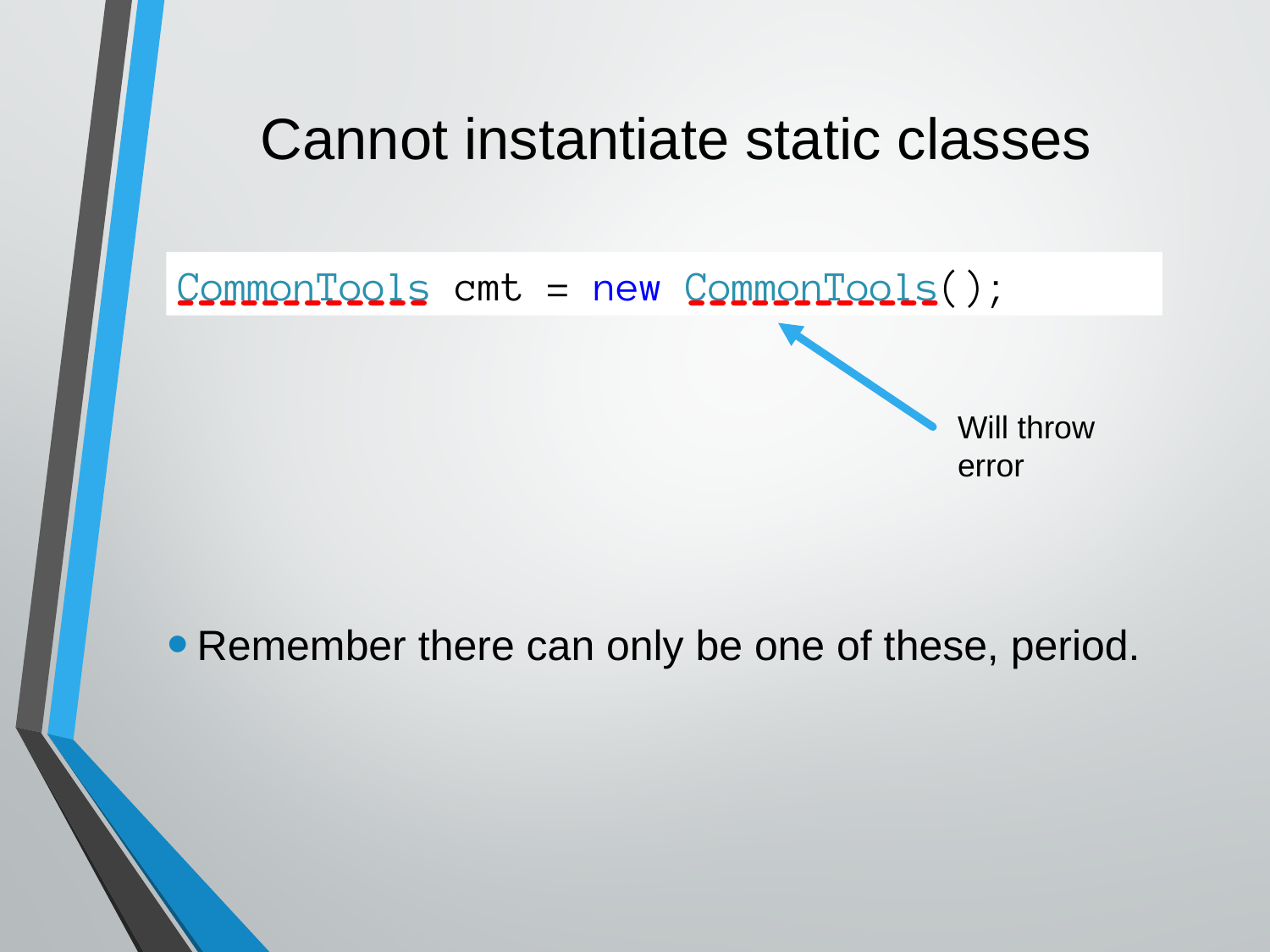

# Cannot instantiate static classes
CommonTools cmt = new CommonTools();
Will throw error
Remember there can only be one of these, period.